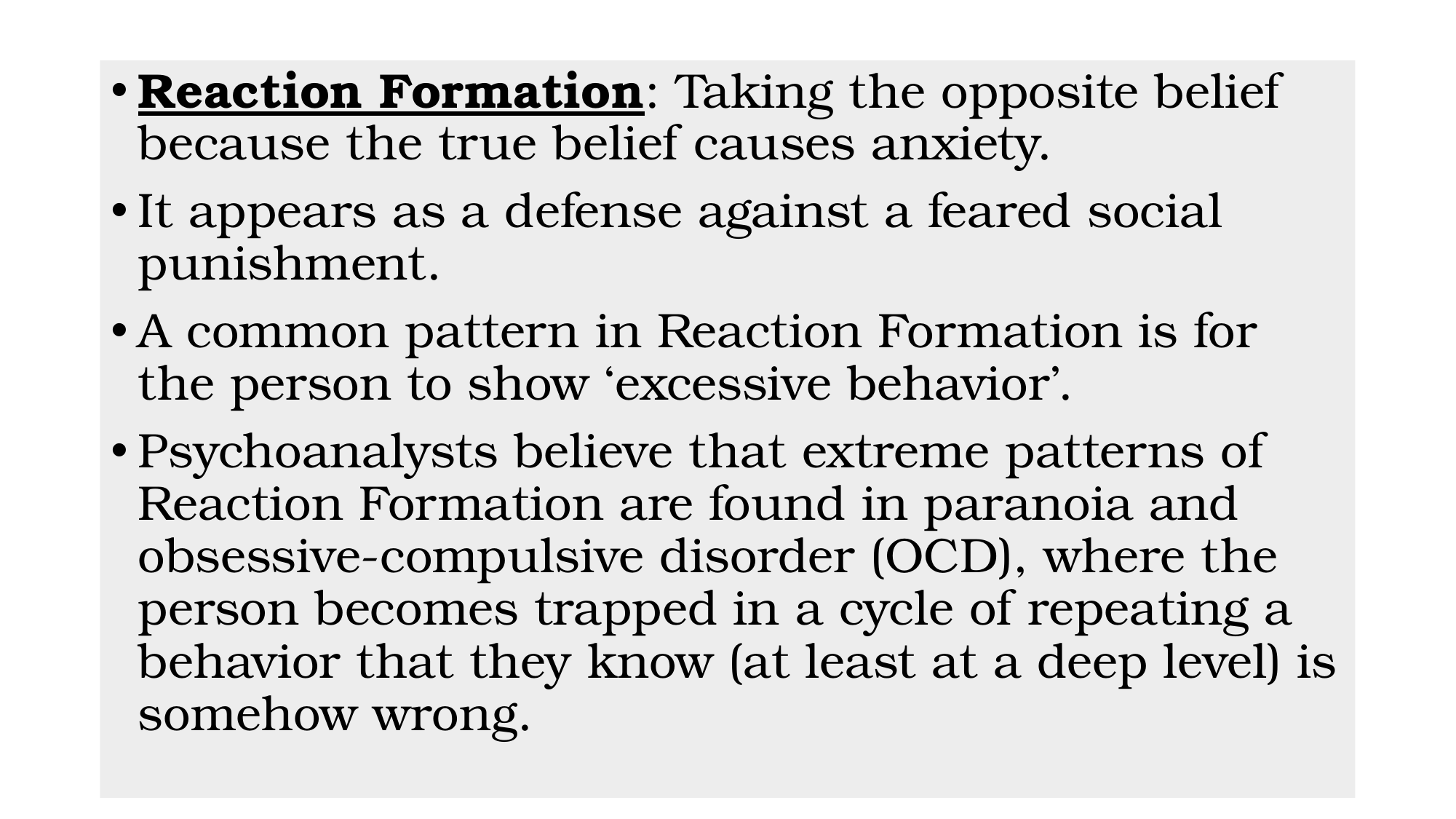

Reaction Formation: Taking the opposite belief because the true belief causes anxiety.
It appears as a defense against a feared social punishment.
A common pattern in Reaction Formation is for the person to show ‘excessive behavior’.
Psychoanalysts believe that extreme patterns of Reaction Formation are found in paranoia and obsessive-compulsive disorder (OCD), where the person becomes trapped in a cycle of repeating a behavior that they know (at least at a deep level) is somehow wrong.